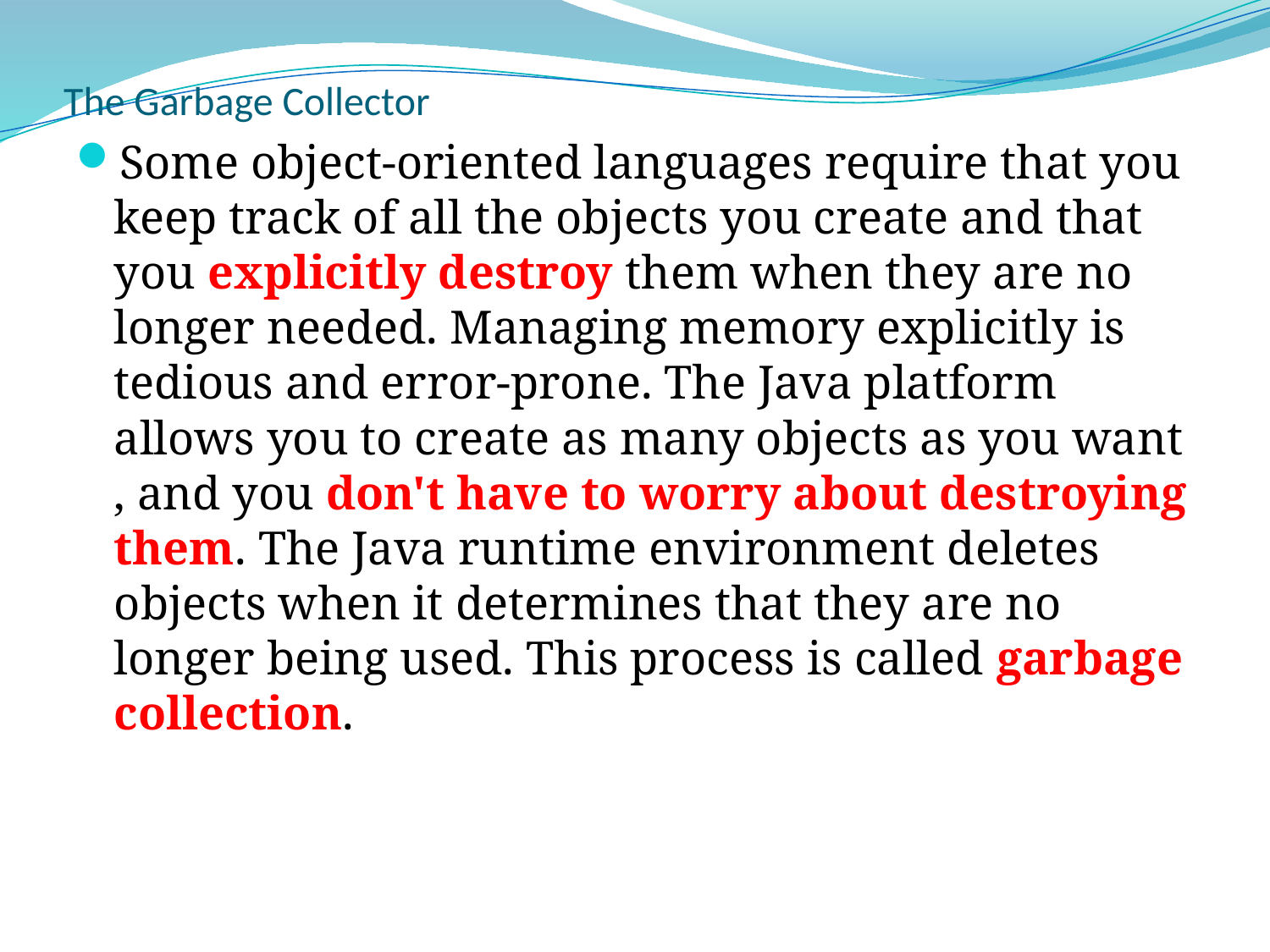

# The Garbage Collector
Some object-oriented languages require that you keep track of all the objects you create and that you explicitly destroy them when they are no longer needed. Managing memory explicitly is tedious and error-prone. The Java platform allows you to create as many objects as you want , and you don't have to worry about destroying them. The Java runtime environment deletes objects when it determines that they are no longer being used. This process is called garbage collection.

24